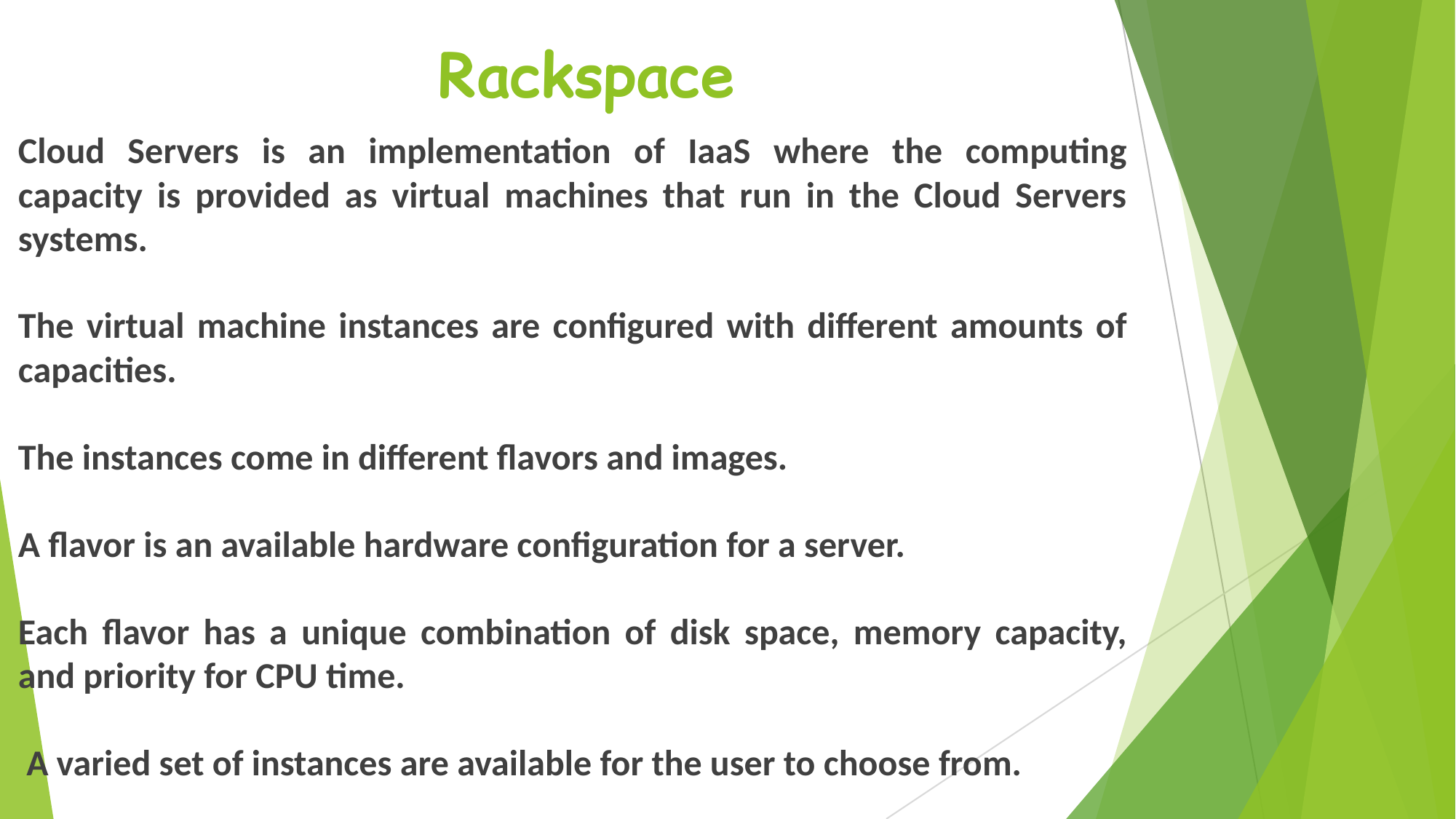

# Rackspace
Cloud Servers is an implementation of IaaS where the computing capacity is provided as virtual machines that run in the Cloud Servers systems.

The virtual machine instances are configured with different amounts of capacities.

The instances come in different flavors and images.

A flavor is an available hardware configuration for a server.

Each flavor has a unique combination of disk space, memory capacity, and priority for CPU time.

 A varied set of instances are available for the user to choose from.